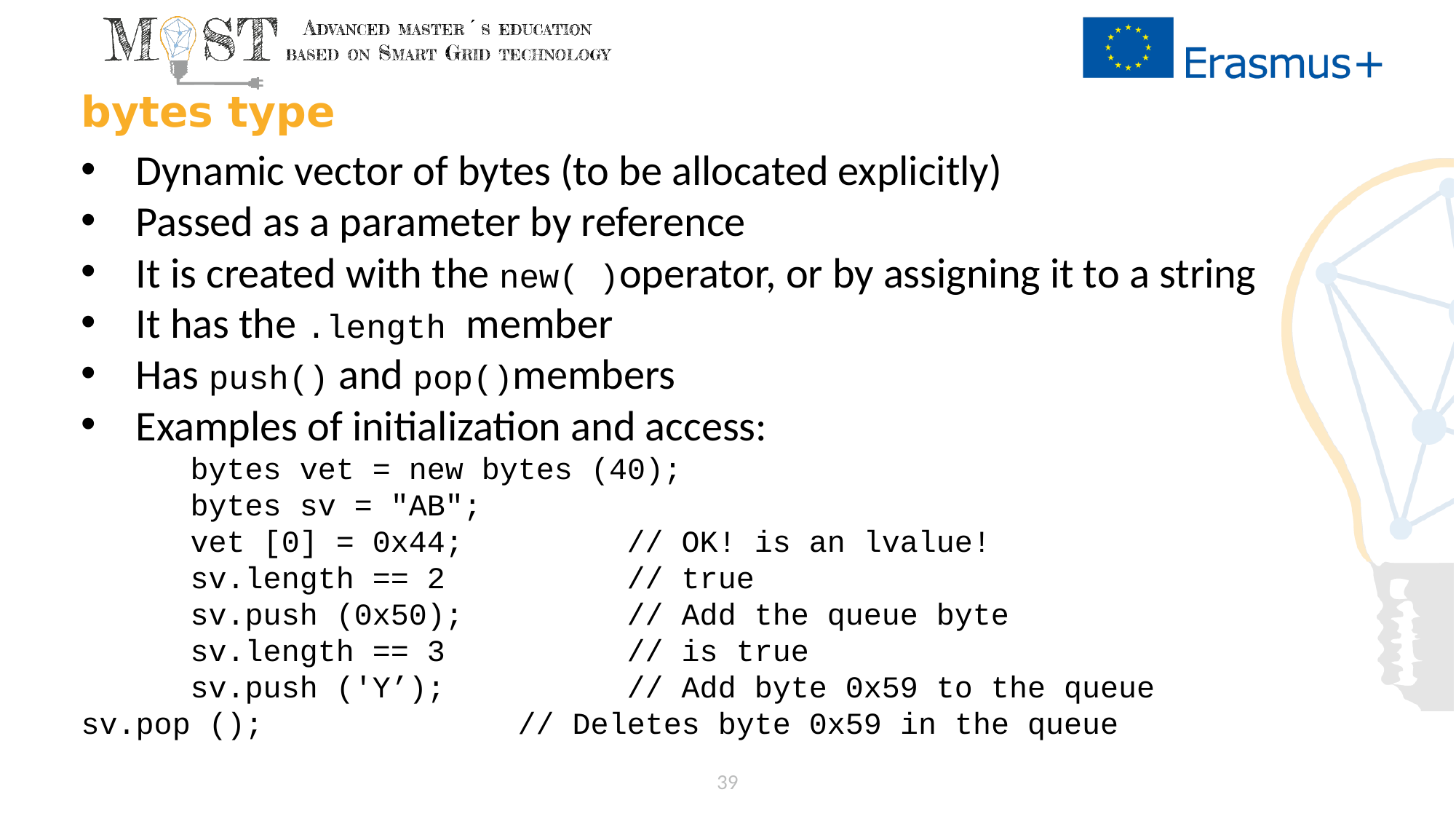

# bytes type
Dynamic vector of bytes (to be allocated explicitly)
Passed as a parameter by reference
It is created with the new( )operator, or by assigning it to a string
It has the .length member
Has push() and pop()members
Examples of initialization and access:
	bytes vet = new bytes (40);
	bytes sv = "AB";
	vet [0] = 0x44; 		// OK! is an lvalue!
	sv.length == 2 		// true
	sv.push (0x50); 		// Add the queue byte
	sv.length == 3 		// is true
	sv.push ('Y’); 		// Add byte 0x59 to the queue 	sv.pop ();			// Deletes byte 0x59 in the queue
39